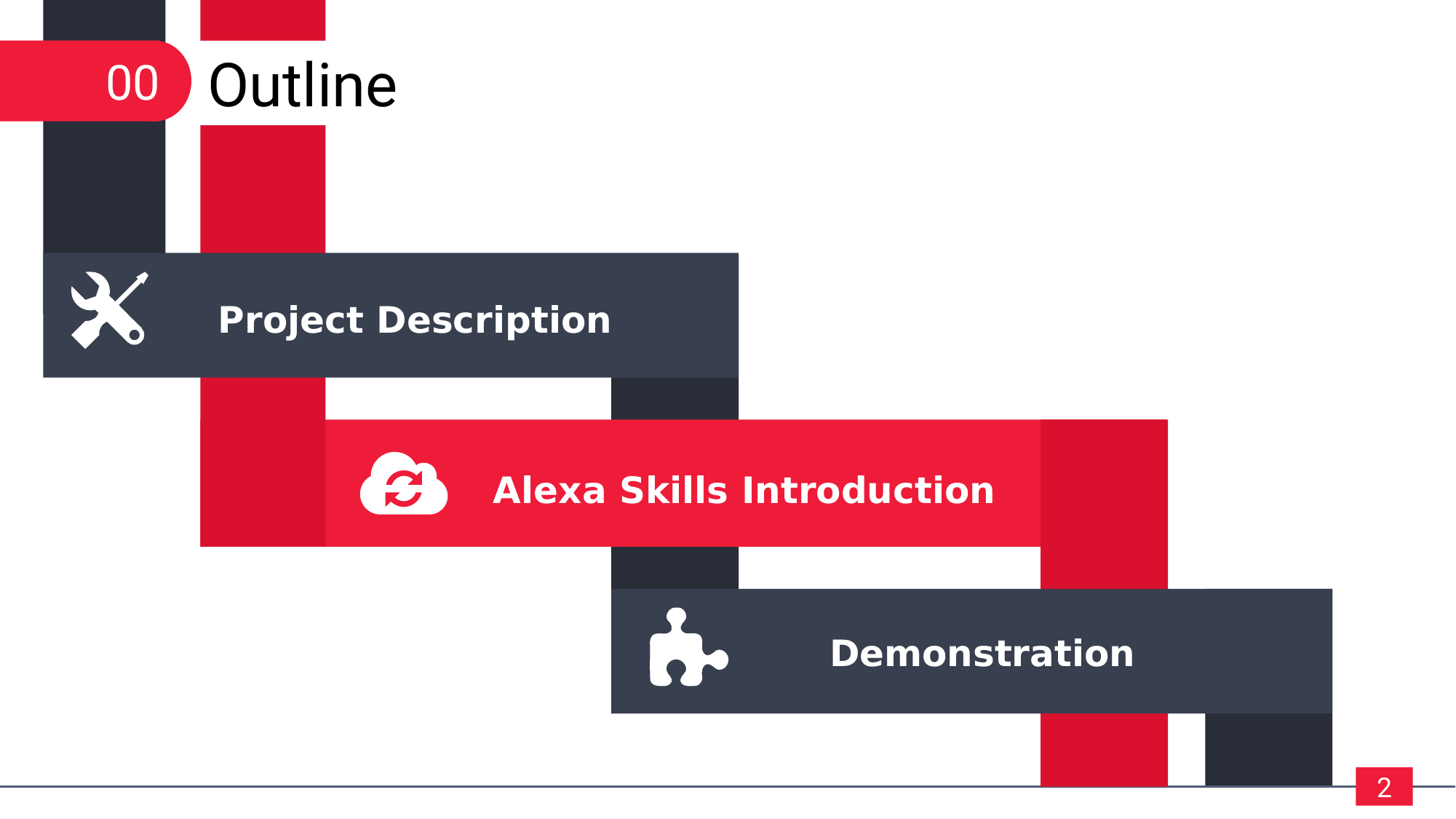

00
Outline

Project Description

Alexa Skills Introduction

Demonstration
2